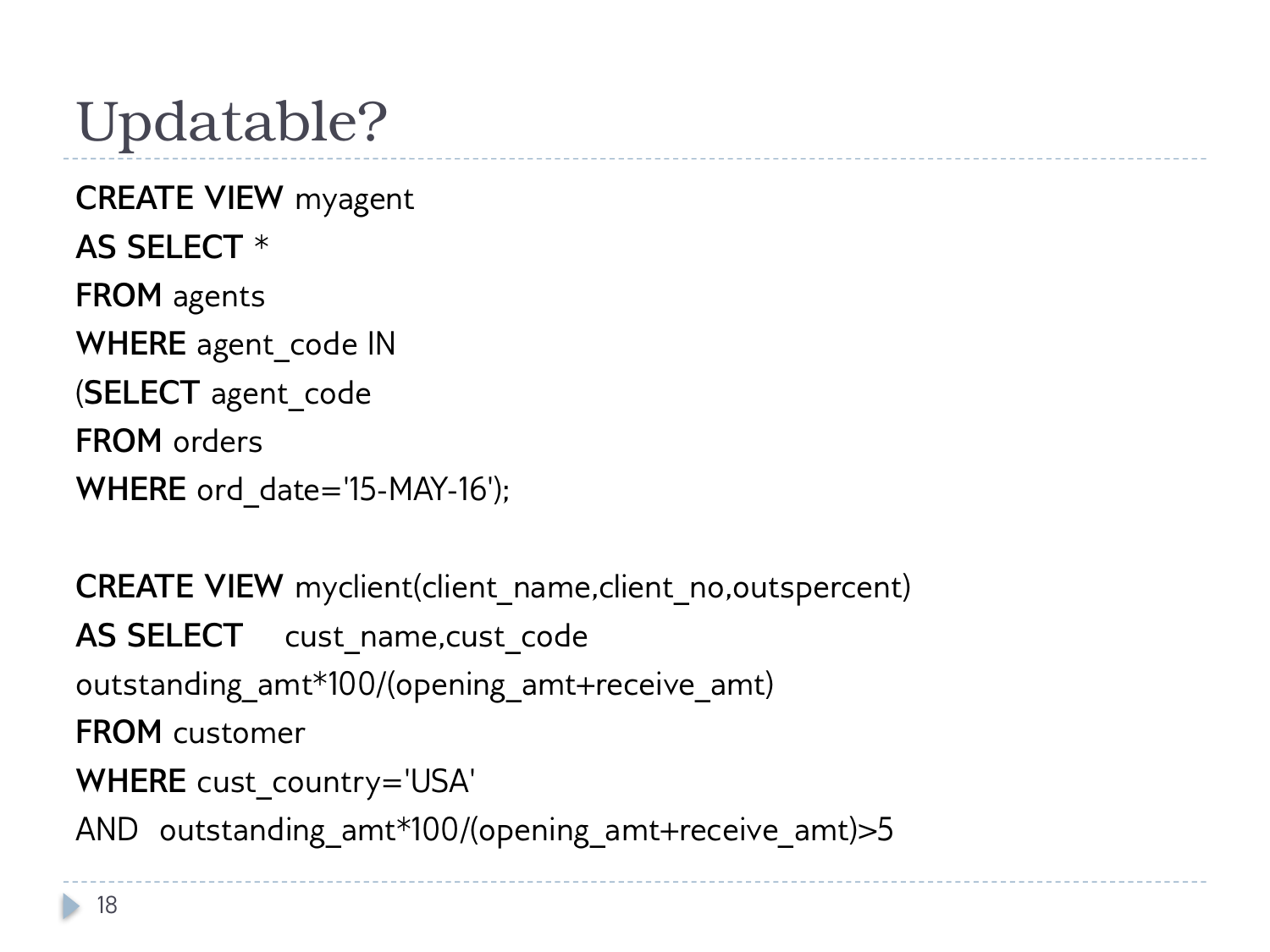

# Updatable?
CREATE VIEW myagent
AS SELECT *
FROM agents
WHERE agent_code IN
(SELECT agent_code
FROM orders
WHERE ord_date='15-MAY-16');

CREATE VIEW myclient(client_name,client_no,outspercent)
AS SELECT    cust_name,cust_code
outstanding_amt*100/(opening_amt+receive_amt)
FROM customer
WHERE cust_country='USA'
AND  outstanding_amt*100/(opening_amt+receive_amt)>5

18